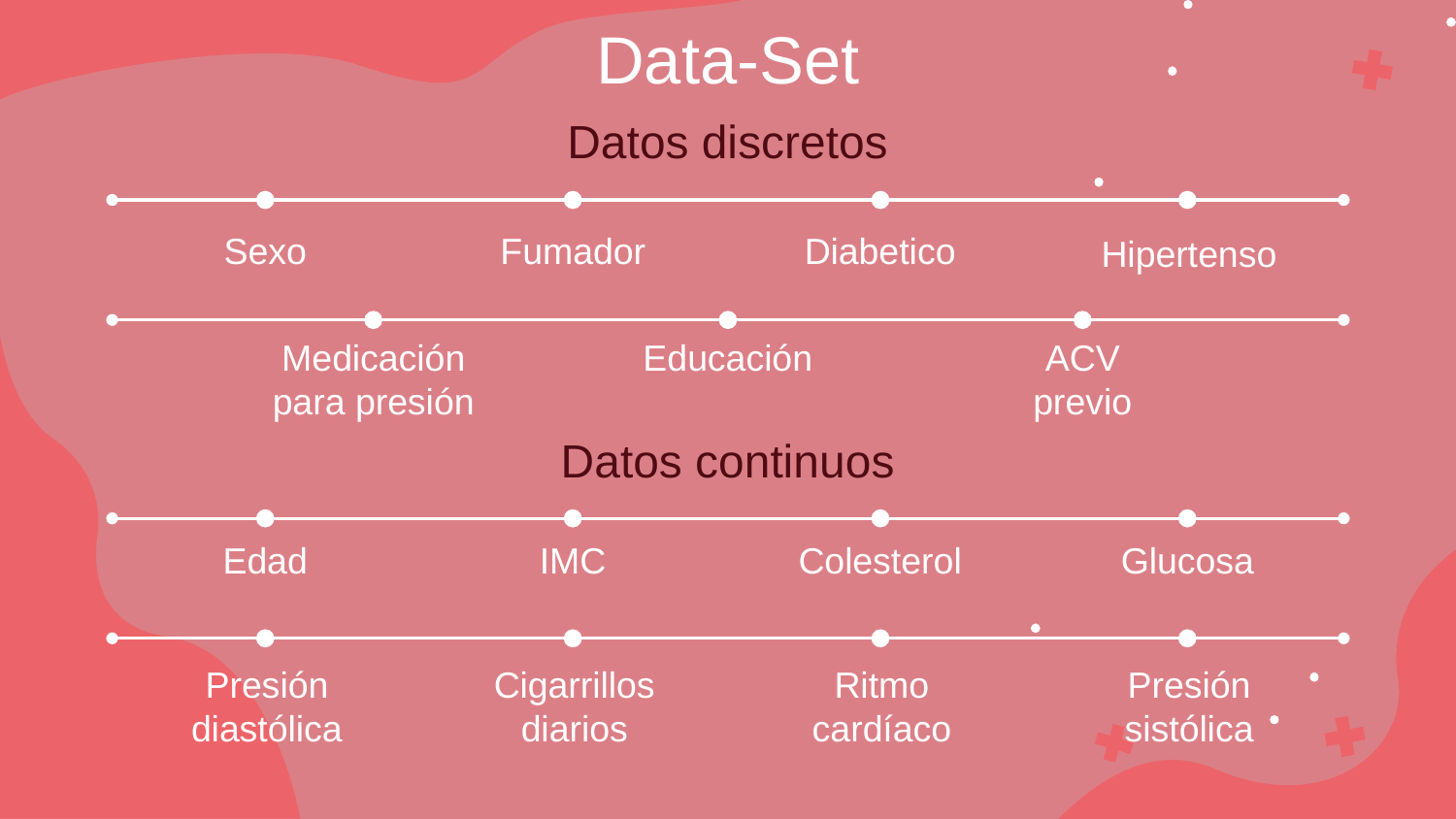

Data-Set
Datos discretos

Diabetico
Sexo
Fumador
Hipertenso

Medicación para presión
Educación

ACV previo
Datos continuos

Edad
IMC
Glucosa
Colesterol

Presión diastólica
Cigarrillos diarios
Presión sistólica
Ritmo cardíaco